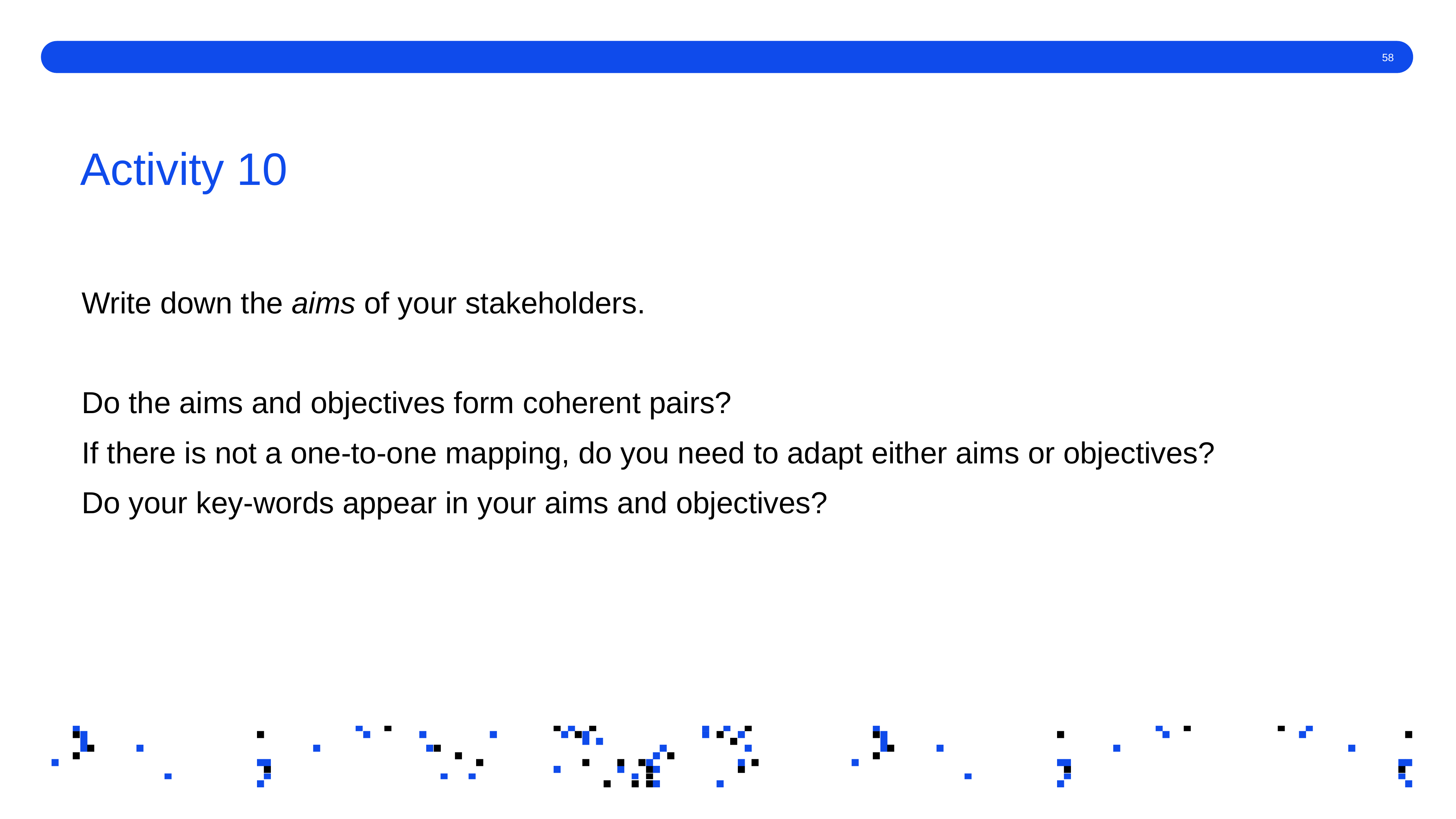

# Activity 10
Write down the aims of your stakeholders.

Do the aims and objectives form coherent pairs?
If there is not a one-to-one mapping, do you need to adapt either aims or objectives?
Do your key-words appear in your aims and objectives?